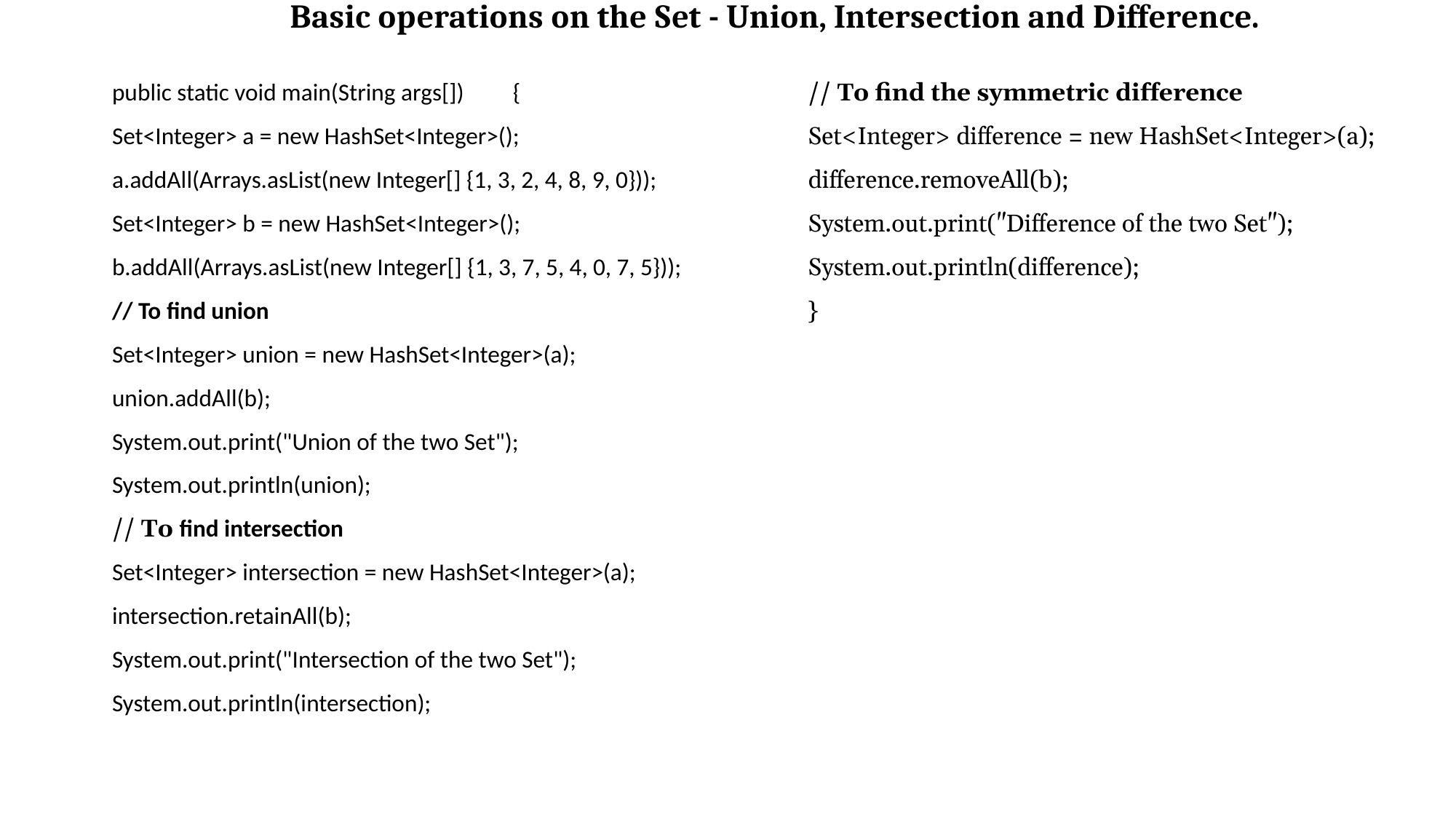

# Basic operations on the Set - Union, Intersection and Difference.
public static void main(String args[])         {
Set<Integer> a = new HashSet<Integer>();
a.addAll(Arrays.asList(new Integer[] {1, 3, 2, 4, 8, 9, 0}));
Set<Integer> b = new HashSet<Integer>();
b.addAll(Arrays.asList(new Integer[] {1, 3, 7, 5, 4, 0, 7, 5}));
// To find union
Set<Integer> union = new HashSet<Integer>(a);
union.addAll(b);
System.out.print("Union of the two Set");
System.out.println(union);
// To find intersection
Set<Integer> intersection = new HashSet<Integer>(a);
intersection.retainAll(b);
System.out.print("Intersection of the two Set");
System.out.println(intersection);
// To find the symmetric difference
Set<Integer> difference = new HashSet<Integer>(a);
difference.removeAll(b);
System.out.print("Difference of the two Set");
System.out.println(difference);
}